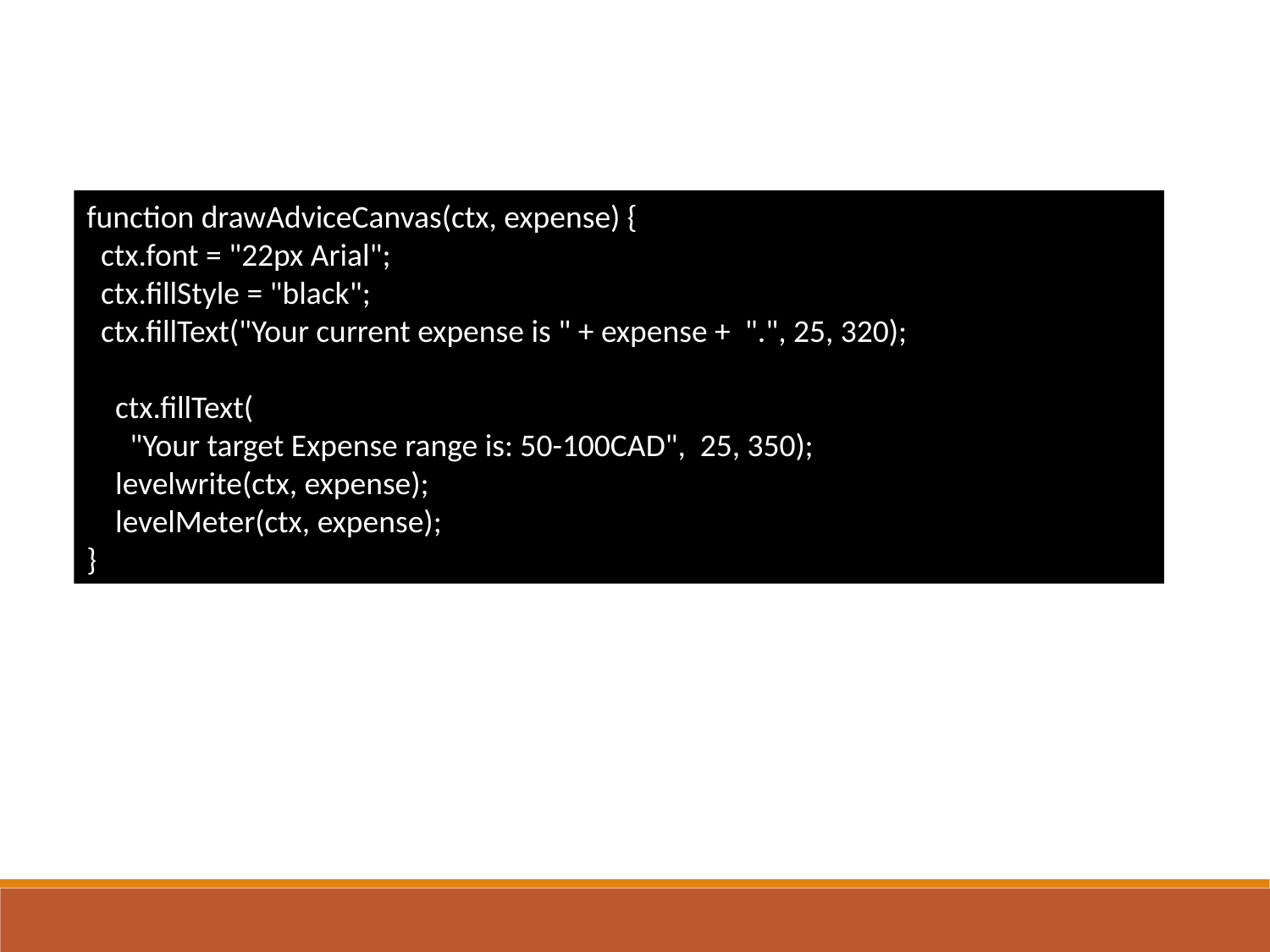

function drawAdviceCanvas(ctx, expense) {
  ctx.font = "22px Arial";
  ctx.fillStyle = "black";
  ctx.fillText("Your current expense is " + expense +  ".", 25, 320);

    ctx.fillText(
      "Your target Expense range is: 50-100CAD",  25, 350);
    levelwrite(ctx, expense);
    levelMeter(ctx, expense);
}